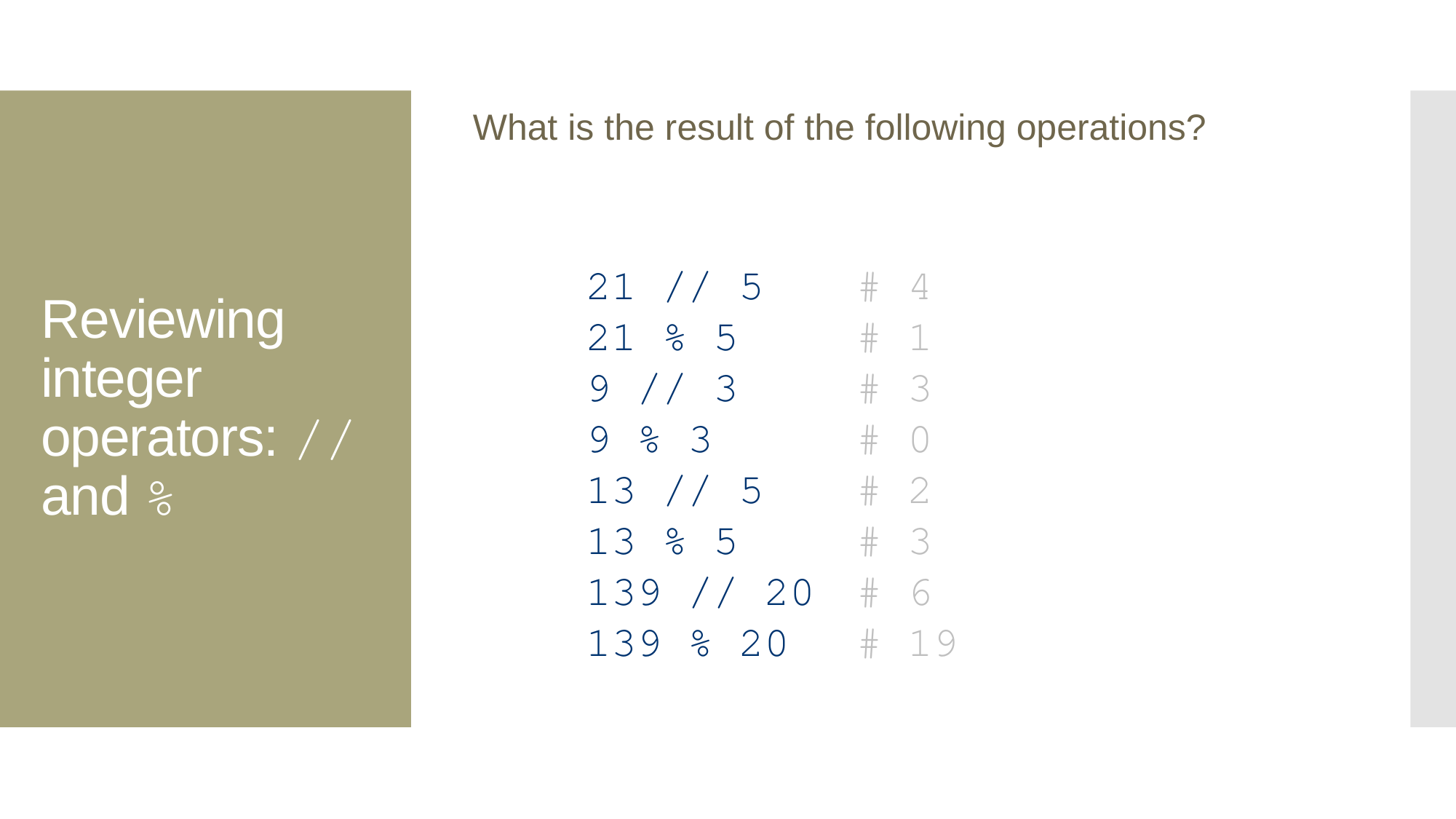

What is the result of the following operations?
# Reviewing integer operators: // and %
21 // 5
21 % 5
9 // 3
9 % 3
13 // 5
13 % 5
139 // 20
139 % 20
# 4
# 1
# 3
# 0
# 2
# 3
# 6
# 19